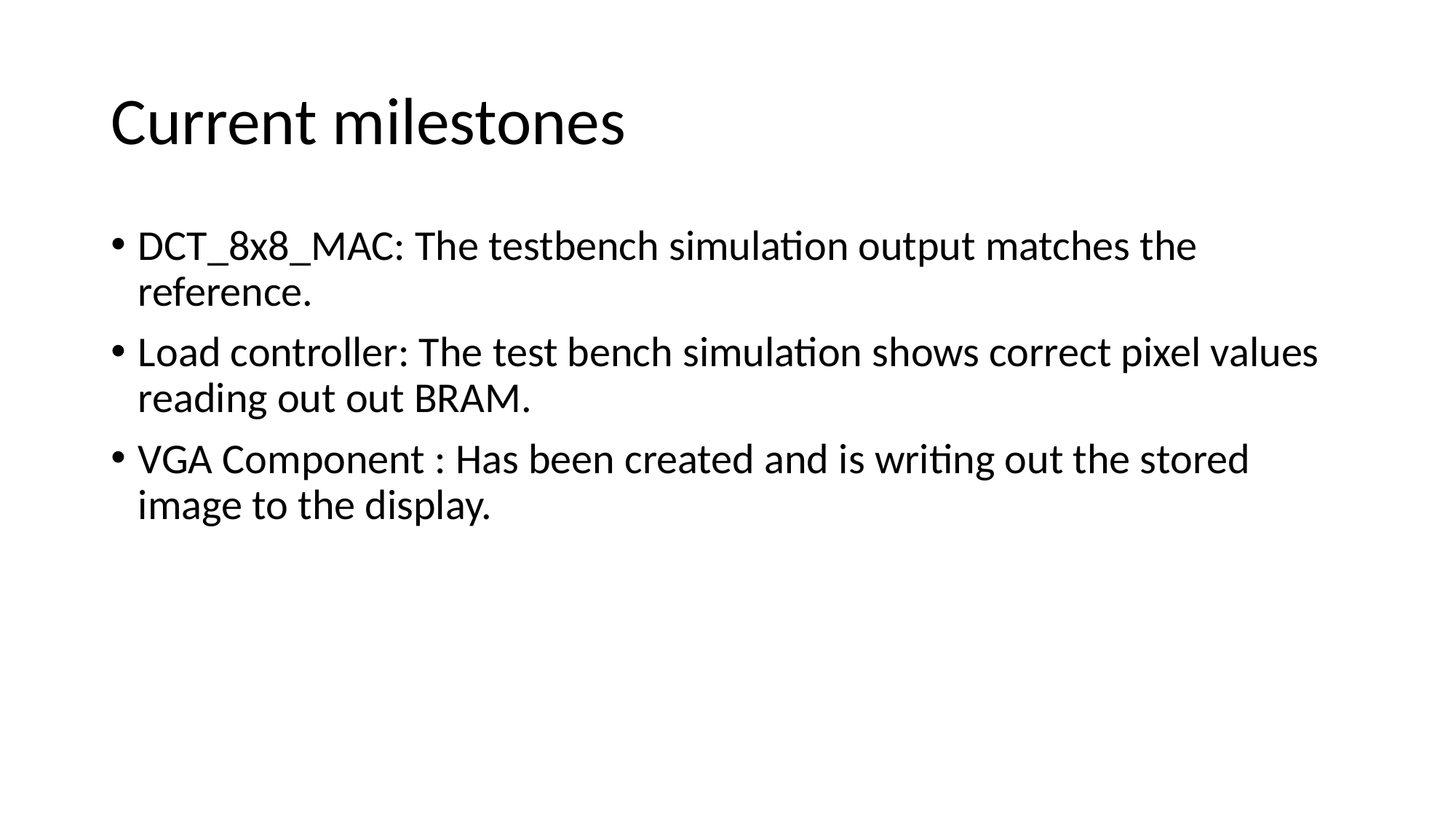

# Current milestones
DCT_8x8_MAC: The testbench simulation output matches the reference.
Load controller: The test bench simulation shows correct pixel values reading out out BRAM.
VGA Component : Has been created and is writing out the stored image to the display.